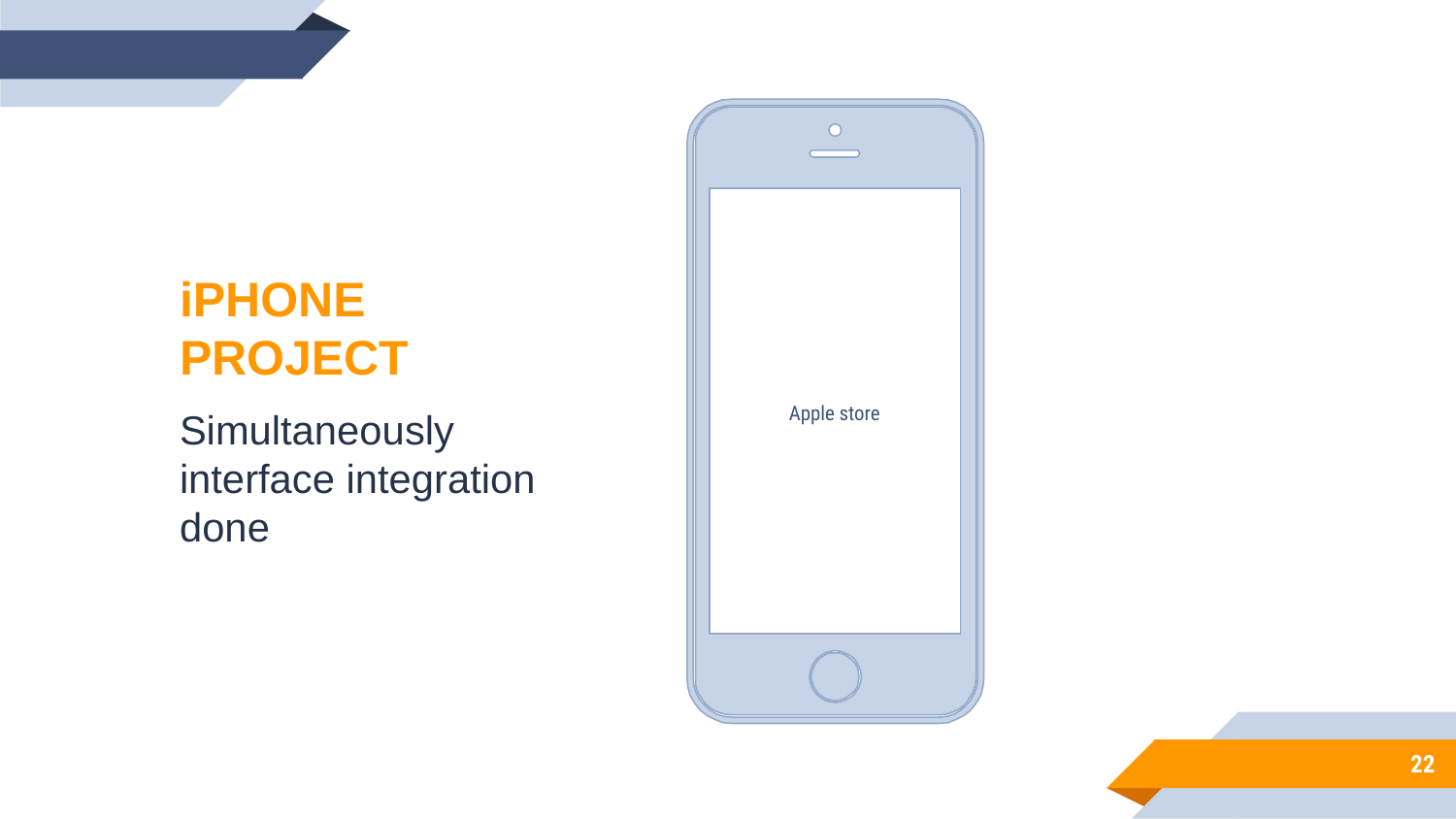

Apple store
iPHONE PROJECT
Simultaneously interface integration done
22